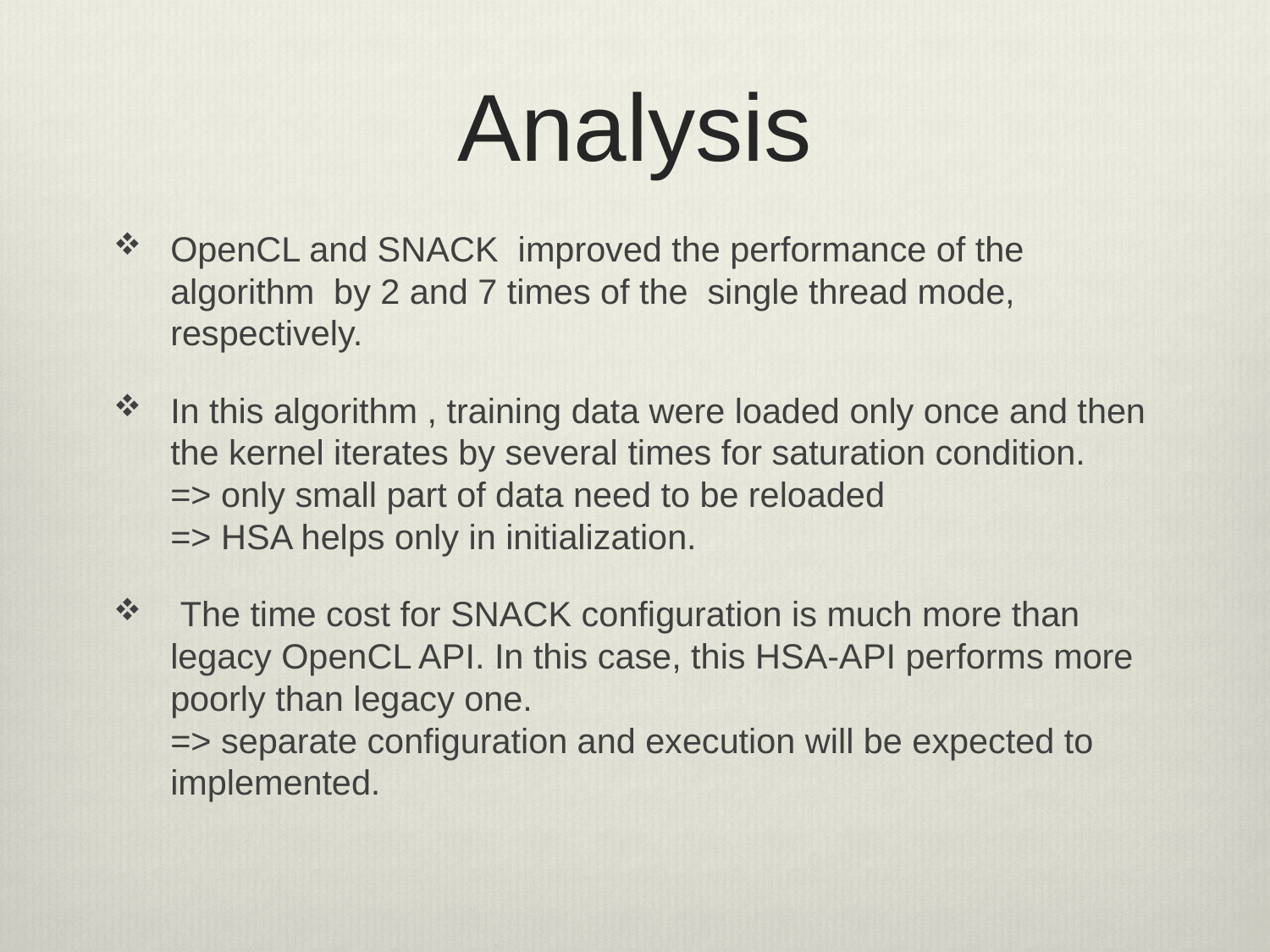

# Analysis
OpenCL and SNACK  improved the performance of the algorithm  by 2 and 7 times of the  single thread mode, respectively.
In this algorithm , training data were loaded only once and then the kernel iterates by several times for saturation condition.
=> only small part of data need to be reloaded
=> HSA helps only in initialization.
 The time cost for SNACK configuration is much more than legacy OpenCL API. In this case, this HSA-API performs more poorly than legacy one.
=> separate configuration and execution will be expected to implemented.